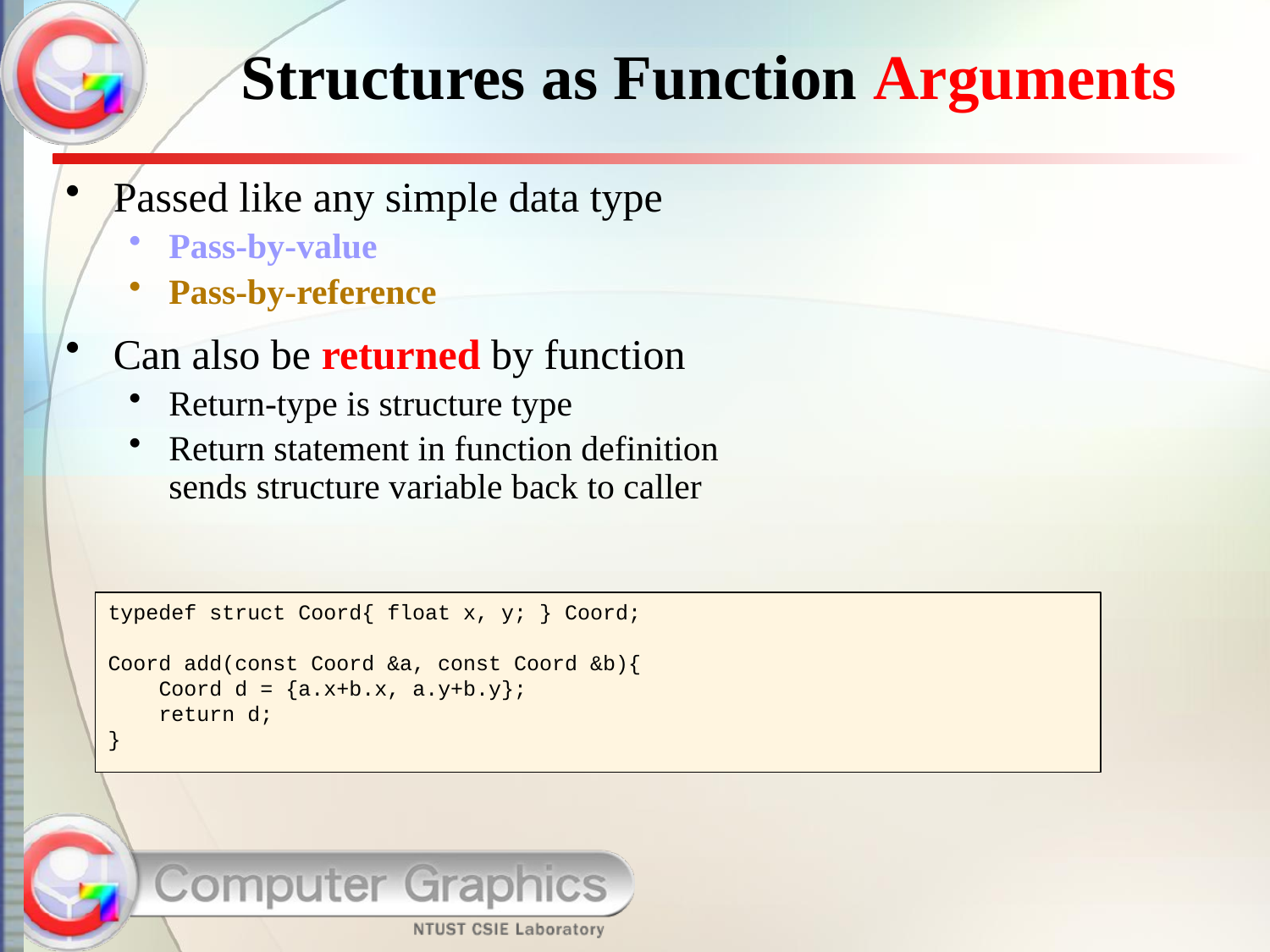

# Structures as Function Arguments
Passed like any simple data type
Pass-by-value
Pass-by-reference
Can also be returned by function
Return-type is structure type
Return statement in function definition
sends structure variable back to caller
typedef struct Coord{ float x, y; } Coord;

Coord add(const Coord &a, const Coord &b){
    Coord d = {a.x+b.x, a.y+b.y};
    return d;
}